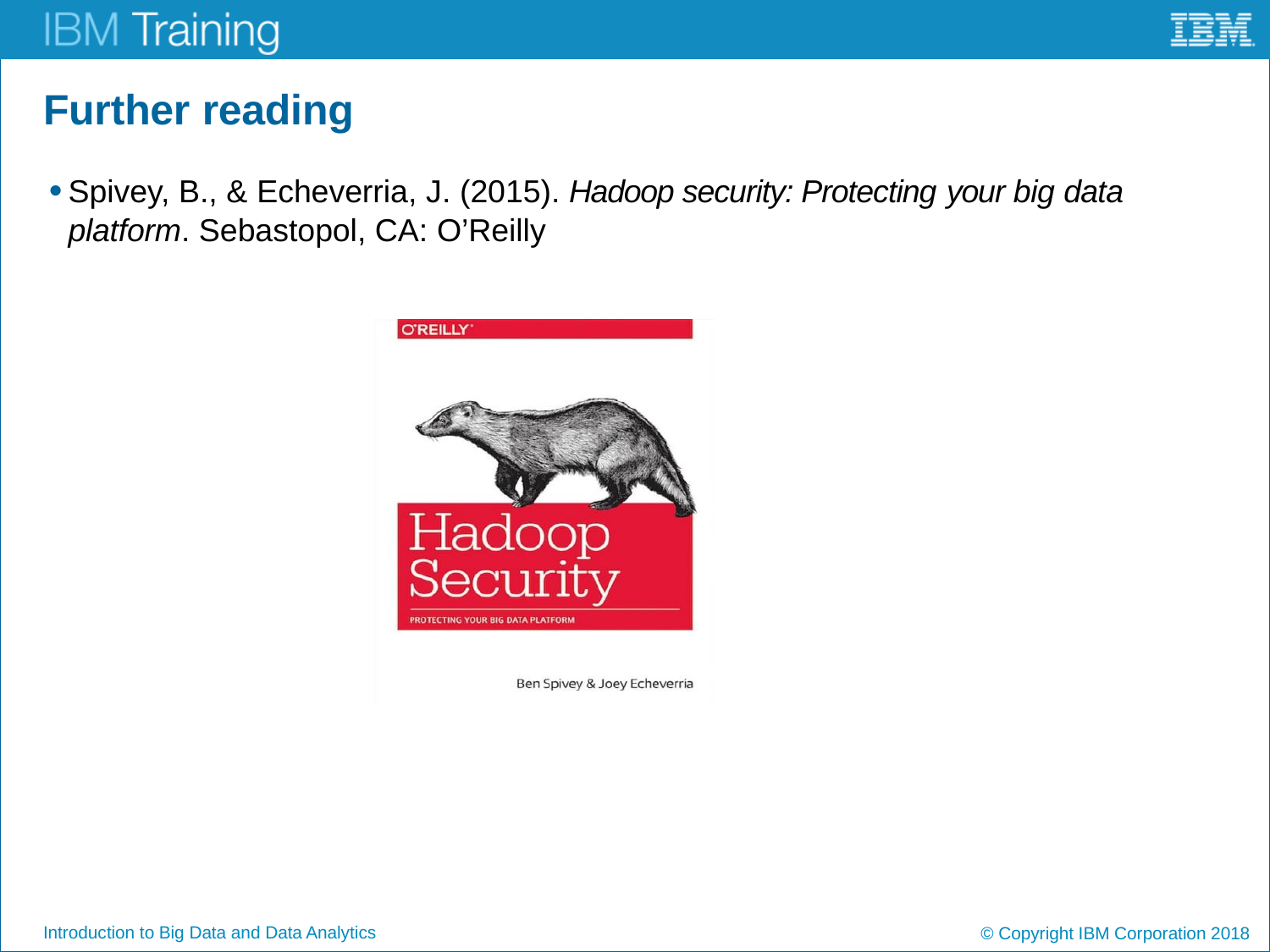

# Further reading
Spivey, B., & Echeverria, J. (2015). Hadoop security: Protecting your big data platform. Sebastopol, CA: O’Reilly